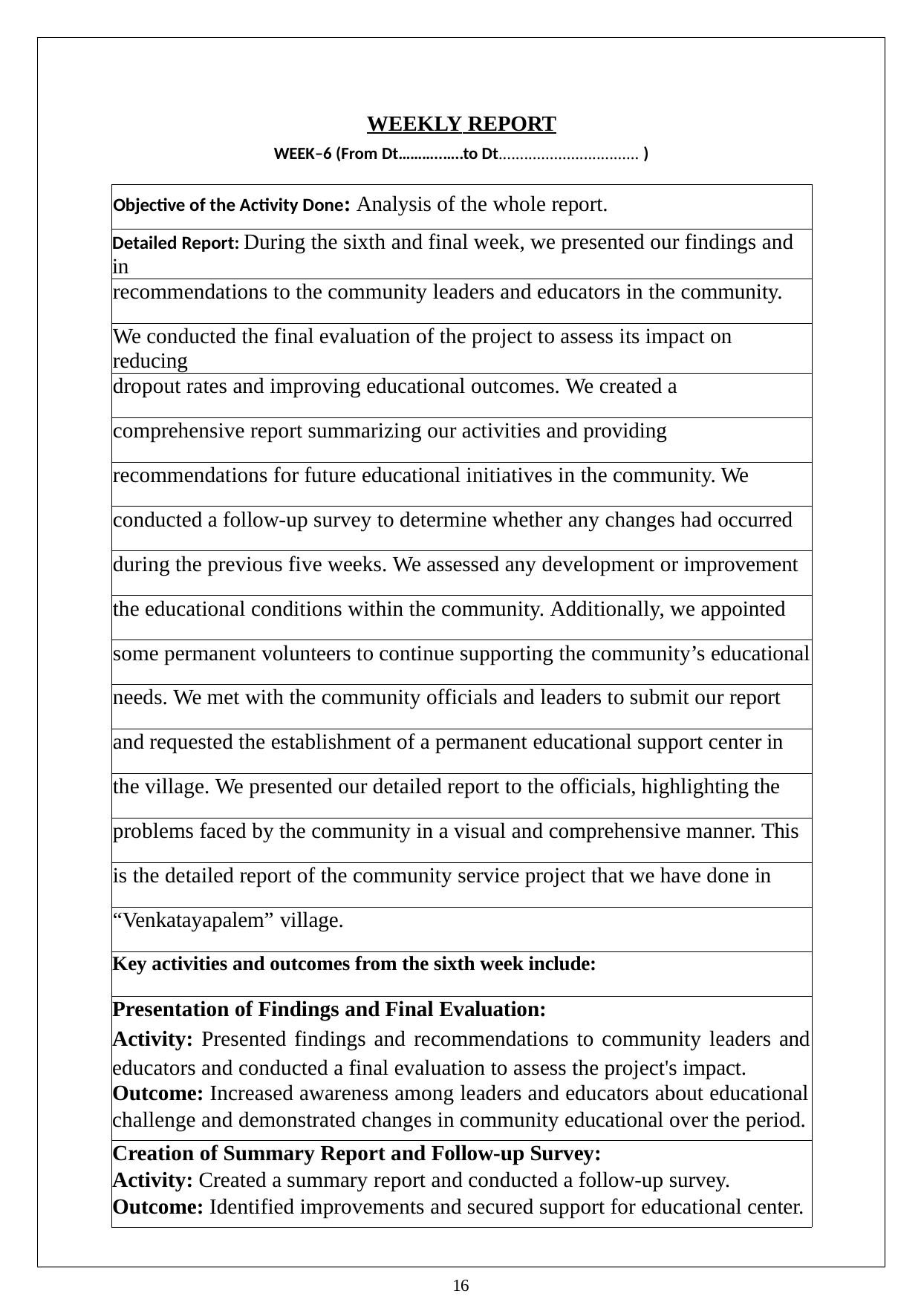

WEEKLY REPORT
WEEK–6 (From Dt………..…..to Dt................................. )
| Objective of the Activity Done: Analysis of the whole report. |
| --- |
| Detailed Report: During the sixth and final week, we presented our findings and in |
| recommendations to the community leaders and educators in the community. |
| We conducted the final evaluation of the project to assess its impact on reducing |
| dropout rates and improving educational outcomes. We created a |
| comprehensive report summarizing our activities and providing |
| recommendations for future educational initiatives in the community. We |
| conducted a follow-up survey to determine whether any changes had occurred |
| during the previous five weeks. We assessed any development or improvement |
| the educational conditions within the community. Additionally, we appointed |
| some permanent volunteers to continue supporting the community’s educational |
| needs. We met with the community officials and leaders to submit our report |
| and requested the establishment of a permanent educational support center in |
| the village. We presented our detailed report to the officials, highlighting the |
| problems faced by the community in a visual and comprehensive manner. This |
| is the detailed report of the community service project that we have done in |
| “Venkatayapalem” village. |
| Key activities and outcomes from the sixth week include: |
| Presentation of Findings and Final Evaluation: Activity: Presented findings and recommendations to community leaders and educators and conducted a final evaluation to assess the project's impact. Outcome: Increased awareness among leaders and educators about educational challenge and demonstrated changes in community educational over the period. |
| Creation of Summary Report and Follow-up Survey: Activity: Created a summary report and conducted a follow-up survey. Outcome: Identified improvements and secured support for educational center. |
16